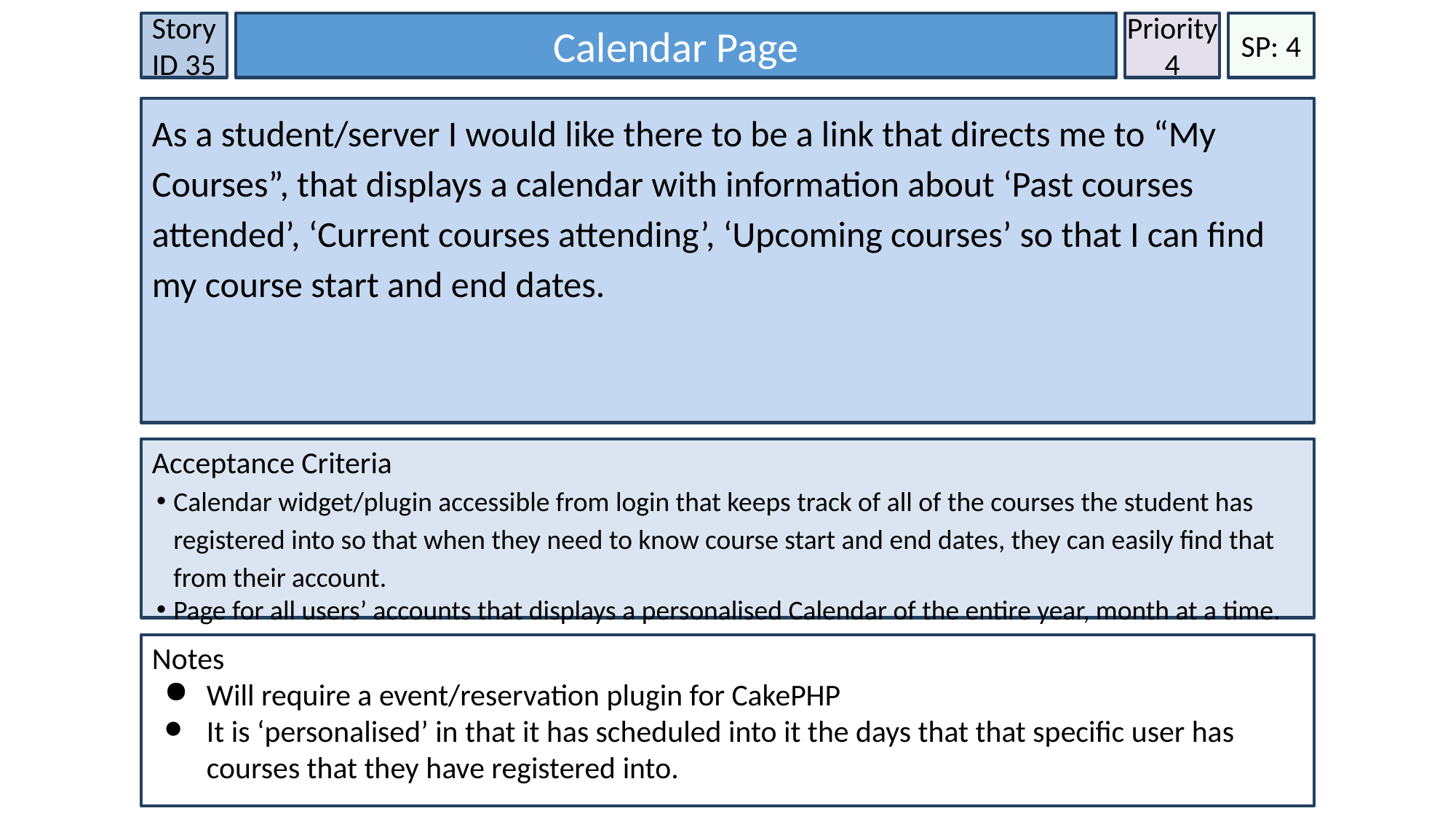

Story ID 35
Calendar Page
Priority
4
SP: 4
As a student/server I would like there to be a link that directs me to “My Courses”, that displays a calendar with information about ‘Past courses attended’, ‘Current courses attending’, ‘Upcoming courses’ so that I can find my course start and end dates.

Acceptance Criteria
Calendar widget/plugin accessible from login that keeps track of all of the courses the student has registered into so that when they need to know course start and end dates, they can easily find that from their account.
Page for all users’ accounts that displays a personalised Calendar of the entire year, month at a time.
Notes
Will require a event/reservation plugin for CakePHP
It is ‘personalised’ in that it has scheduled into it the days that that specific user has courses that they have registered into.